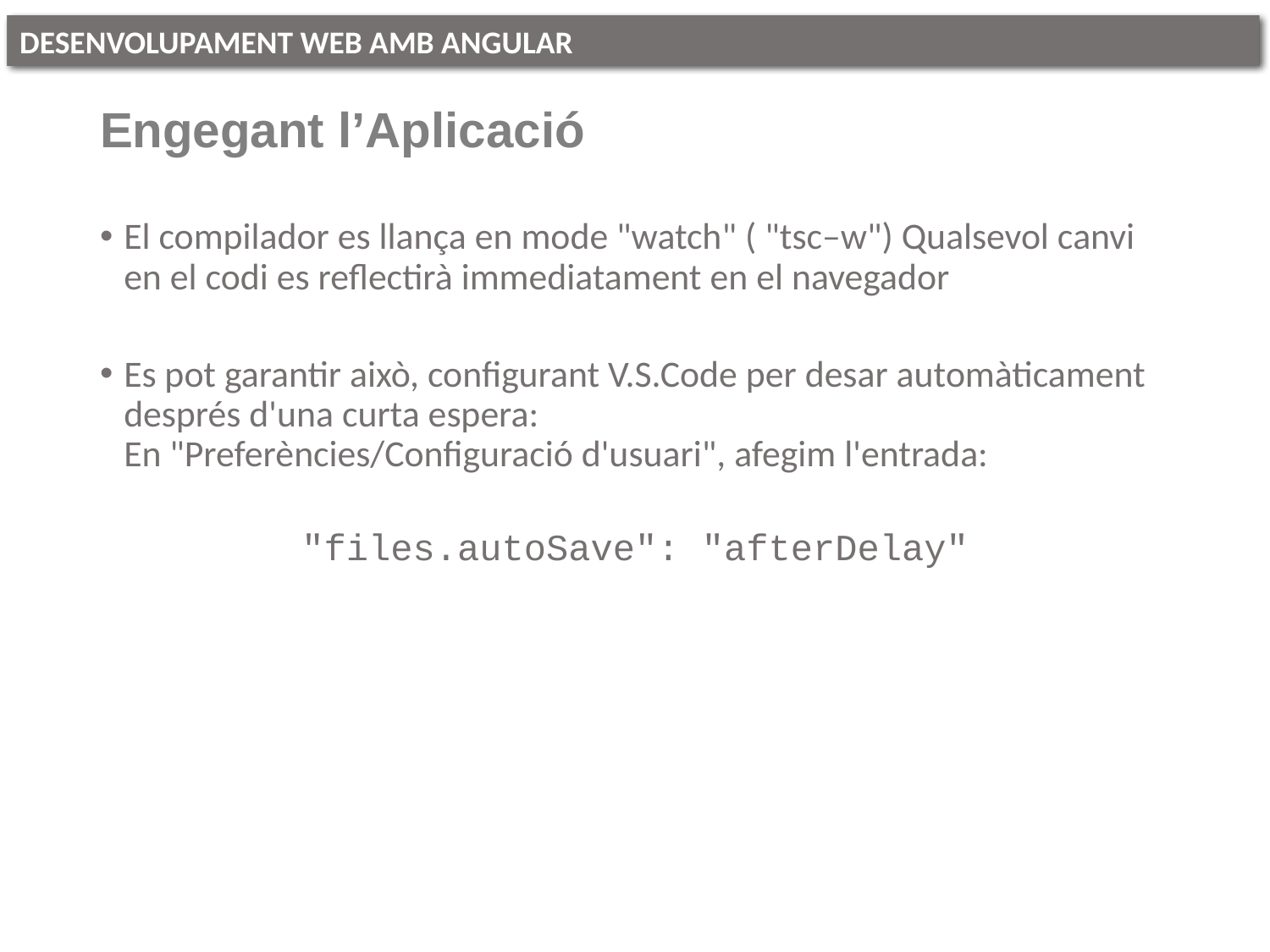

# Engegant l’Aplicació
El compilador es llança en mode "watch" ( "tsc–w") Qualsevol canvi en el codi es reflectirà immediatament en el navegador
Es pot garantir això, configurant V.S.Code per desar automàticament després d'una curta espera: 
En "Preferències/Configuració d'usuari", afegim l'entrada:
"files.autoSave": "afterDelay"